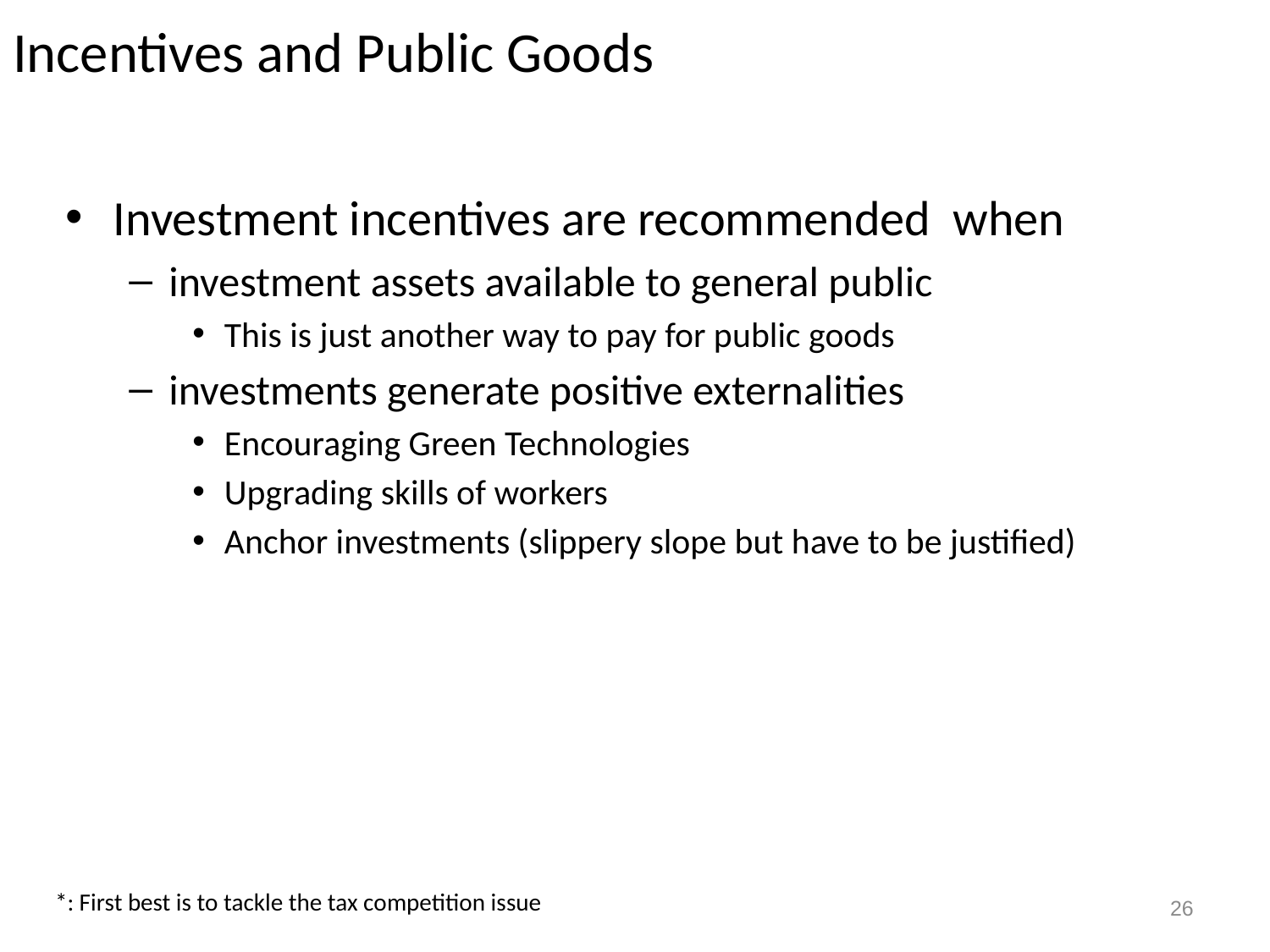

# Incentives and Public Goods
Investment incentives are recommended  when
investment assets available to general public
This is just another way to pay for public goods
investments generate positive externalities
Encouraging Green Technologies
Upgrading skills of workers
Anchor investments (slippery slope but have to be justified)

*: First best is to tackle the tax competition issue
26